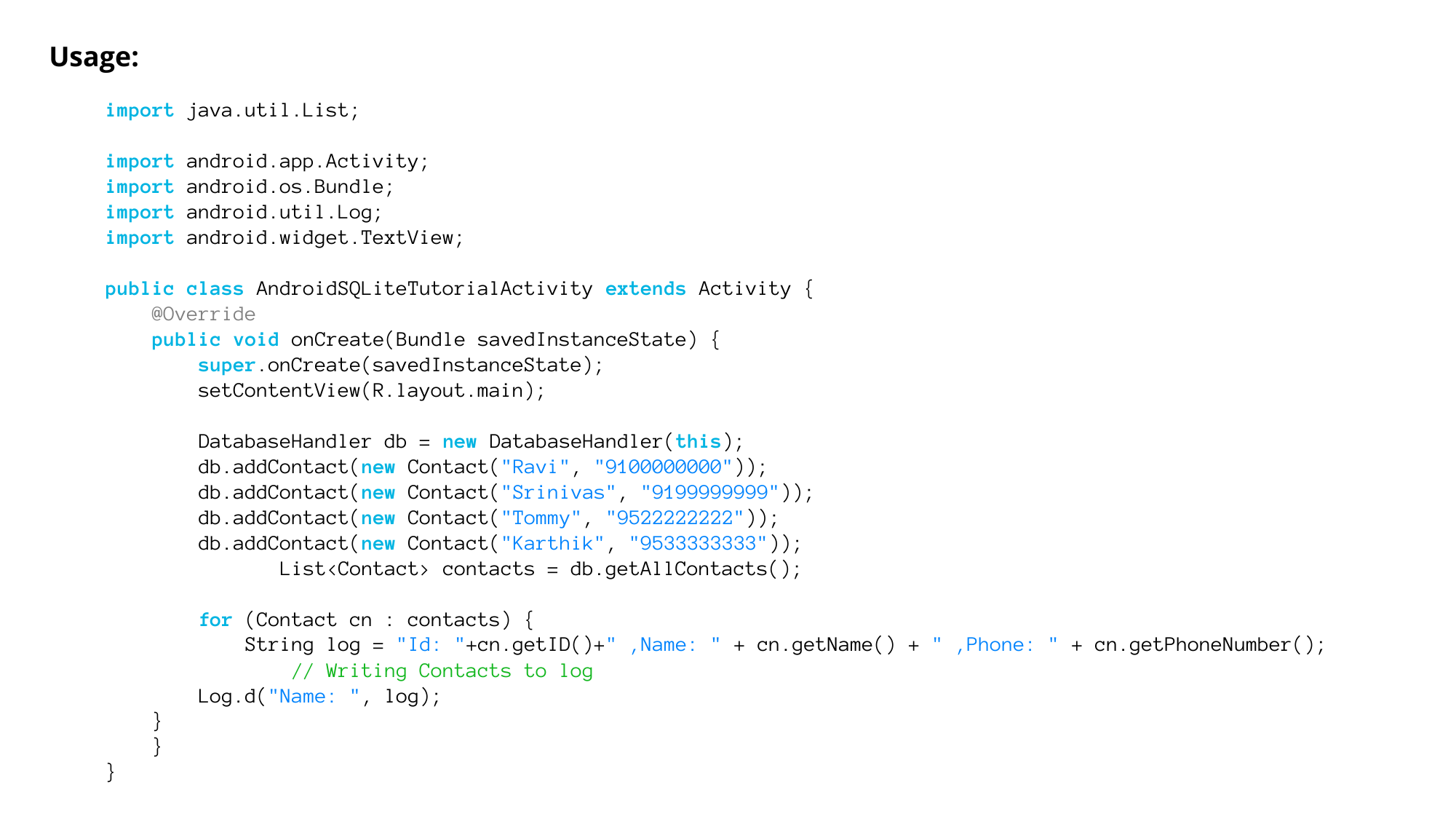

Usage:
import java.util.List;

import android.app.Activity;
import android.os.Bundle;
import android.util.Log;
import android.widget.TextView;

public class AndroidSQLiteTutorialActivity extends Activity {
    @Override
    public void onCreate(Bundle savedInstanceState) {
        super.onCreate(savedInstanceState);
        setContentView(R.layout.main);

        DatabaseHandler db = new DatabaseHandler(this);
        db.addContact(new Contact("Ravi", "9100000000"));
        db.addContact(new Contact("Srinivas", "9199999999"));
        db.addContact(new Contact("Tommy", "9522222222"));
        db.addContact(new Contact("Karthik", "9533333333"));
               List<Contact> contacts = db.getAllContacts();

        for (Contact cn : contacts) {
            String log = "Id: "+cn.getID()+" ,Name: " + cn.getName() + " ,Phone: " + cn.getPhoneNumber();
                // Writing Contacts to log
        Log.d("Name: ", log);
    }
    }
}